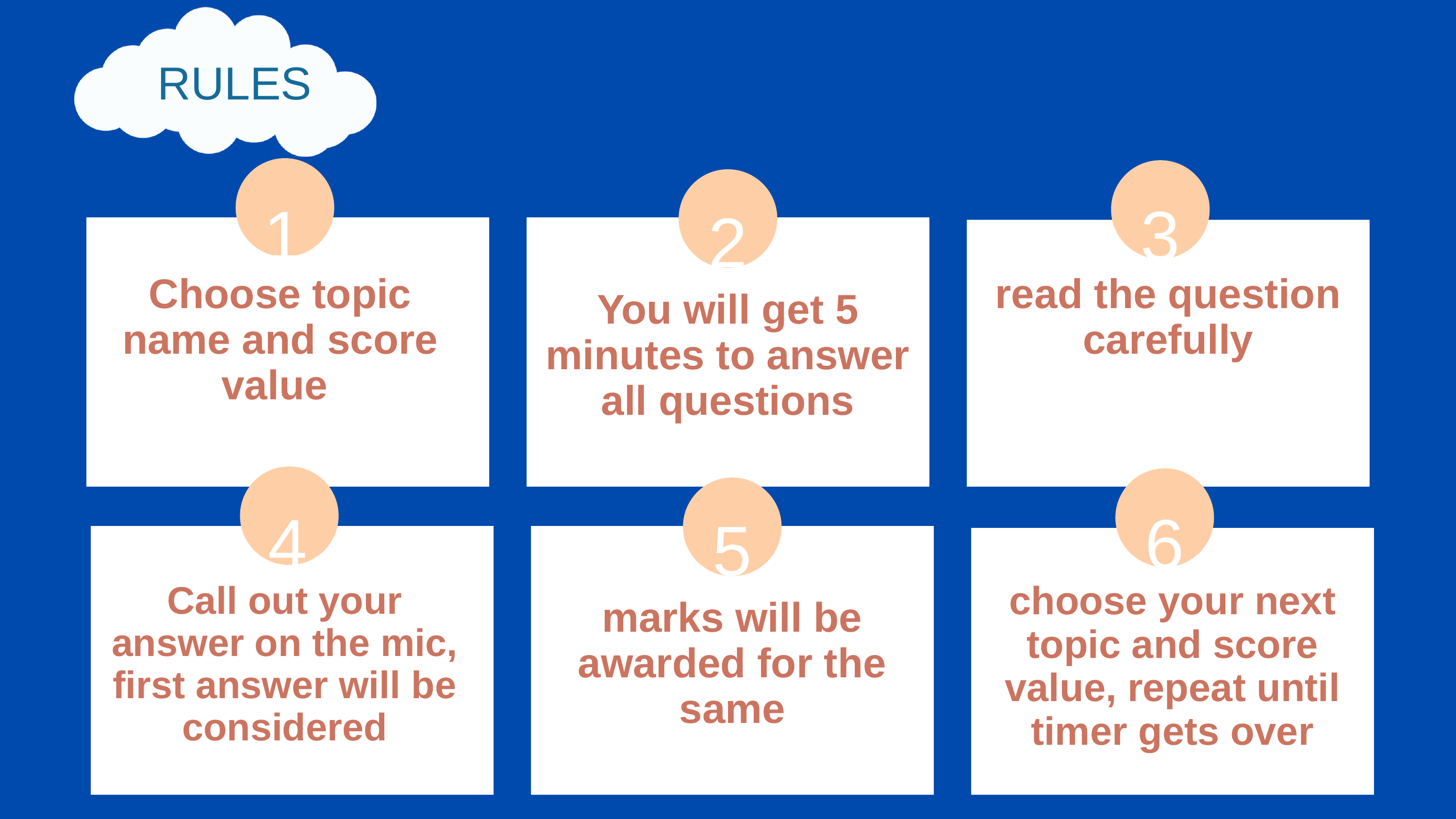

RULES
1
3
2

Choose topic name and score value
read the question carefully
You will get 5 minutes to answer all questions
4
6
5

Call out your answer on the mic, first answer will be considered
choose your next topic and score value, repeat until timer gets over
marks will be awarded for the same